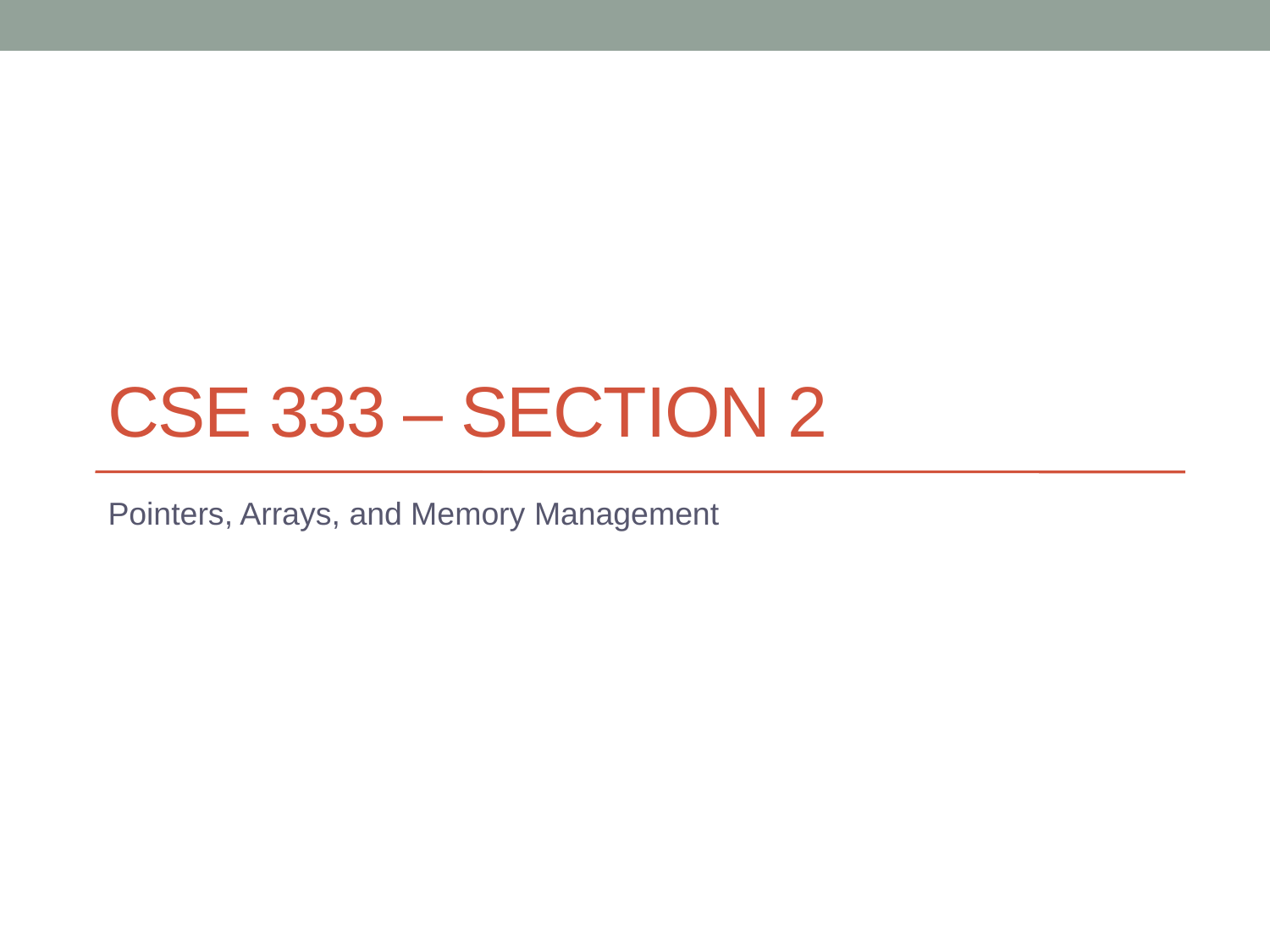

# CSE 333 – SECTION 2
Pointers, Arrays, and Memory Management